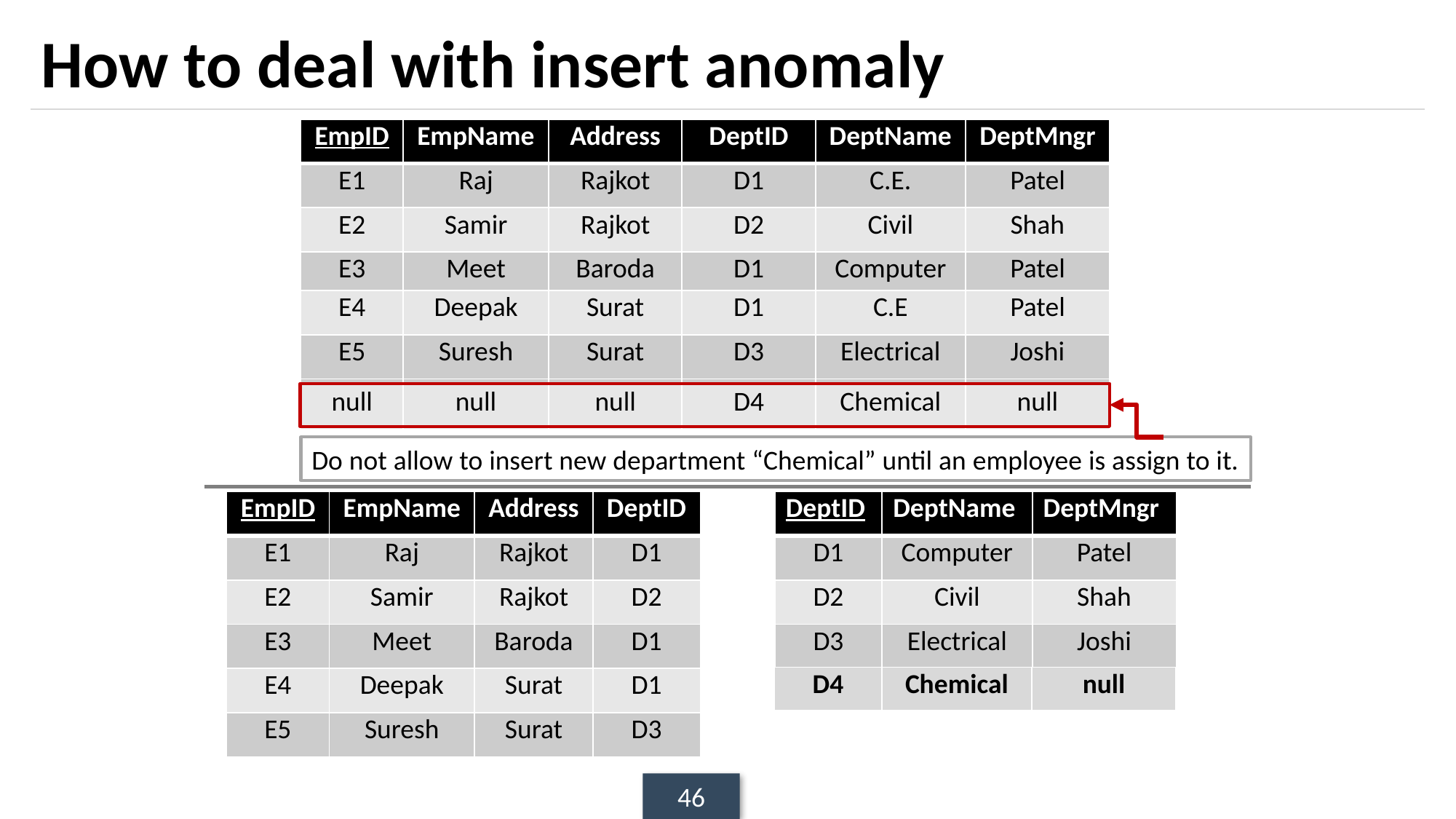

# How to deal with insert anomaly

| EmpID | EmpName | Address | DeptID | DeptName | DeptMngr |
| --- | --- | --- | --- | --- | --- |
| E1 | Raj | Rajkot | D1 | Computer | Patel |
| E2 | Samir | Rajkot | D2 | Civil | Shah |
| E3 | Meet | Baroda | D1 | Computer | Patel |
| E4 | Deepak | Surat | D1 | Computer | Patel |
| E5 | Suresh | Surat | D3 | Electrical | Joshi |
| null | null | null | D4 | Chemical | null |
| EmpID | EmpName | Address | DeptID | DeptName | DeptMngr |
| --- | --- | --- | --- | --- | --- |
| E1 | Raj | Rajkot | D1 | C.E. | Patel |
| E2 | Samir | Rajkot | D2 | Civil | Shah |
| E3 | Meet | Baroda | D1 | Computer | Patel |
| E4 | Deepak | Surat | D1 | C.E | Patel |
| E5 | Suresh | Surat | D3 | Electrical | Joshi |

Do not allow to insert new department “Chemical” until an employee is assign to it.
| EmpID | EmpName | Address | DeptID |
| --- | --- | --- | --- |
| E1 | Raj | Rajkot | D1 |
| E2 | Samir | Rajkot | D2 |
| E3 | Meet | Baroda | D1 |
| E4 | Deepak | Surat | D1 |
| E5 | Suresh | Surat | D3 |
| DeptID | DeptName | DeptMngr |
| --- | --- | --- |
| D1 | Computer | Patel |
| D2 | Civil | Shah |
| D3 | Electrical | Joshi |
| D4 | Chemical | null |
| --- | --- | --- |